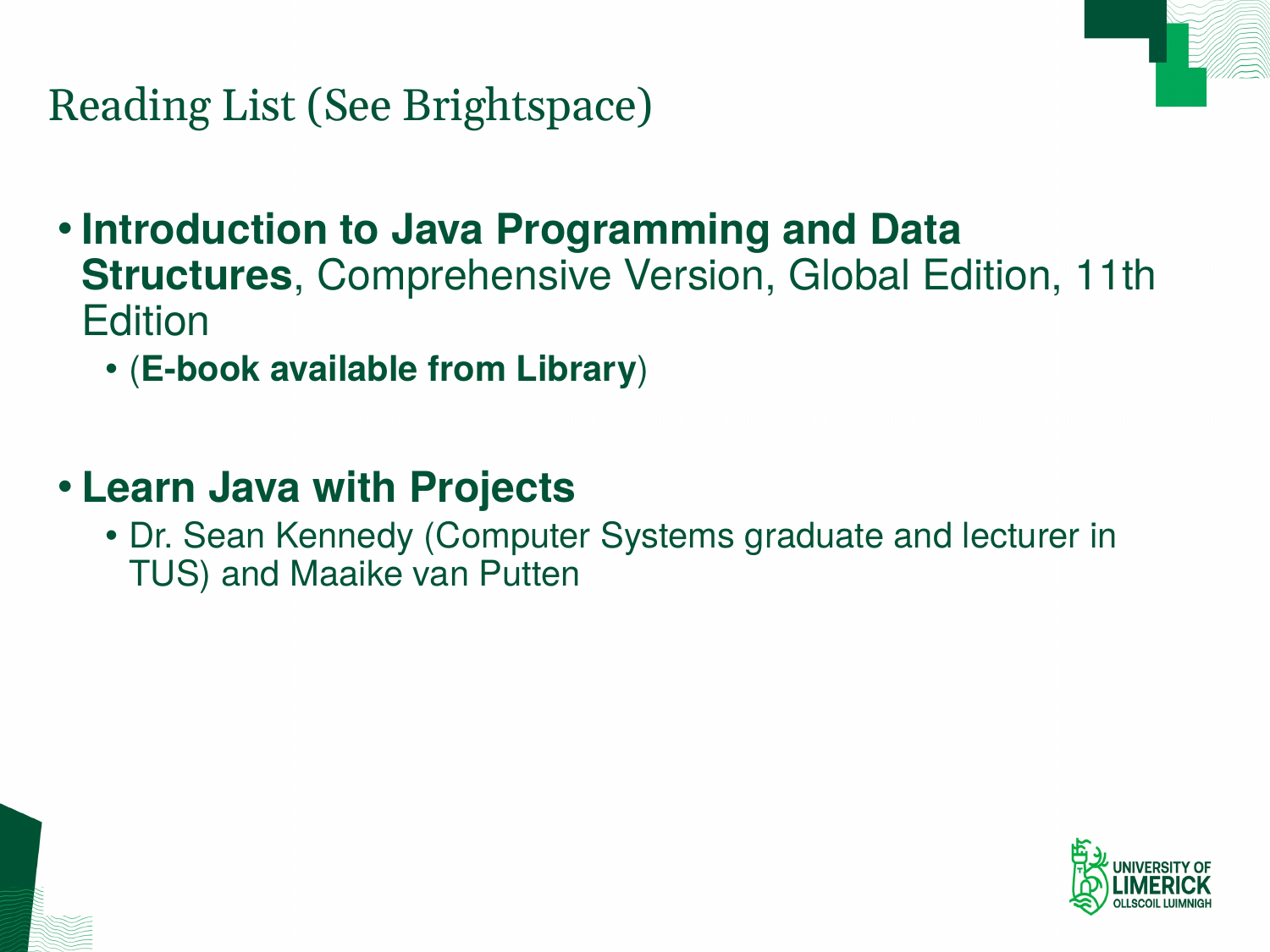

# Reading List (See Brightspace)
Introduction to Java Programming and Data Structures, Comprehensive Version, Global Edition, 11th Edition
(E-book available from Library)

Learn Java with Projects
Dr. Sean Kennedy (Computer Systems graduate and lecturer in TUS) and Maaike van Putten